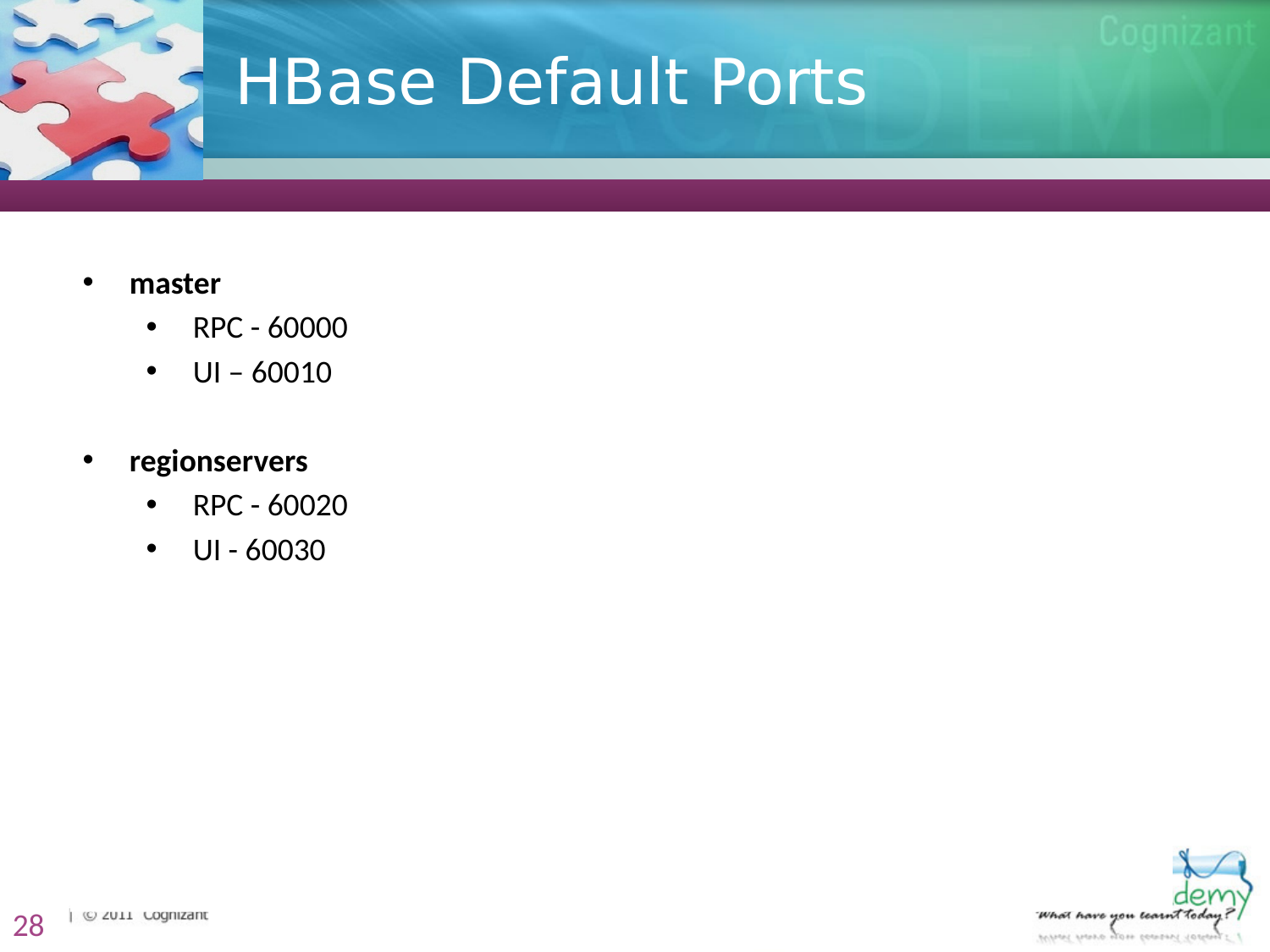

# HBase Default Ports
 master
 RPC - 60000
 UI – 60010

 regionservers
 RPC - 60020
 UI - 60030

28